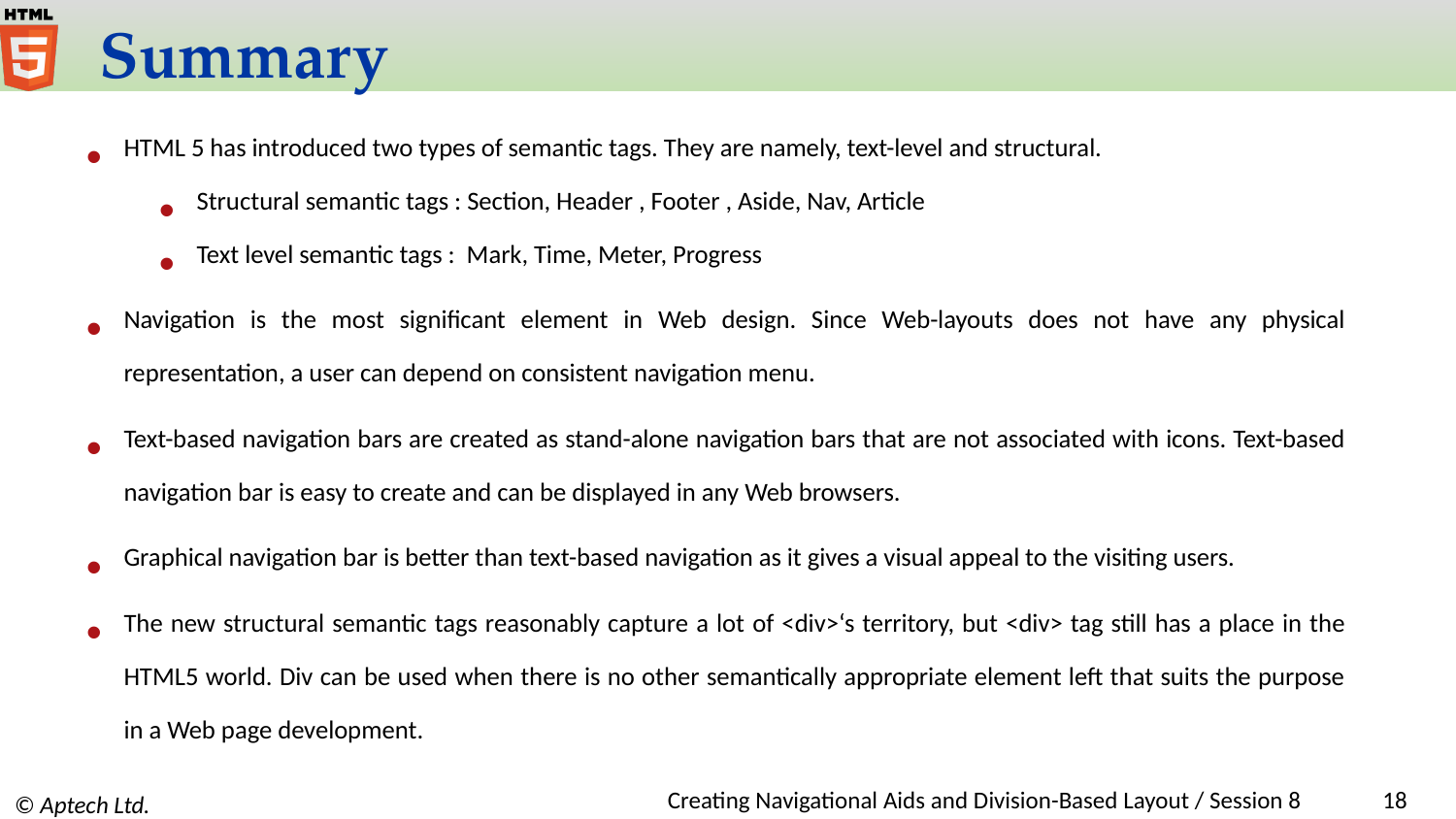

# Summary
HTML 5 has introduced two types of semantic tags. They are namely, text-level and structural.
Structural semantic tags : Section, Header , Footer , Aside, Nav, Article
Text level semantic tags :  Mark, Time, Meter, Progress
Navigation is the most significant element in Web design. Since Web-layouts does not have any physical representation, a user can depend on consistent navigation menu.
Text-based navigation bars are created as stand-alone navigation bars that are not associated with icons. Text-based navigation bar is easy to create and can be displayed in any Web browsers.
Graphical navigation bar is better than text-based navigation as it gives a visual appeal to the visiting users.
The new structural semantic tags reasonably capture a lot of <div>‘s territory, but <div> tag still has a place in the HTML5 world. Div can be used when there is no other semantically appropriate element left that suits the purpose in a Web page development.
Creating Navigational Aids and Division-Based Layout / Session 8
18